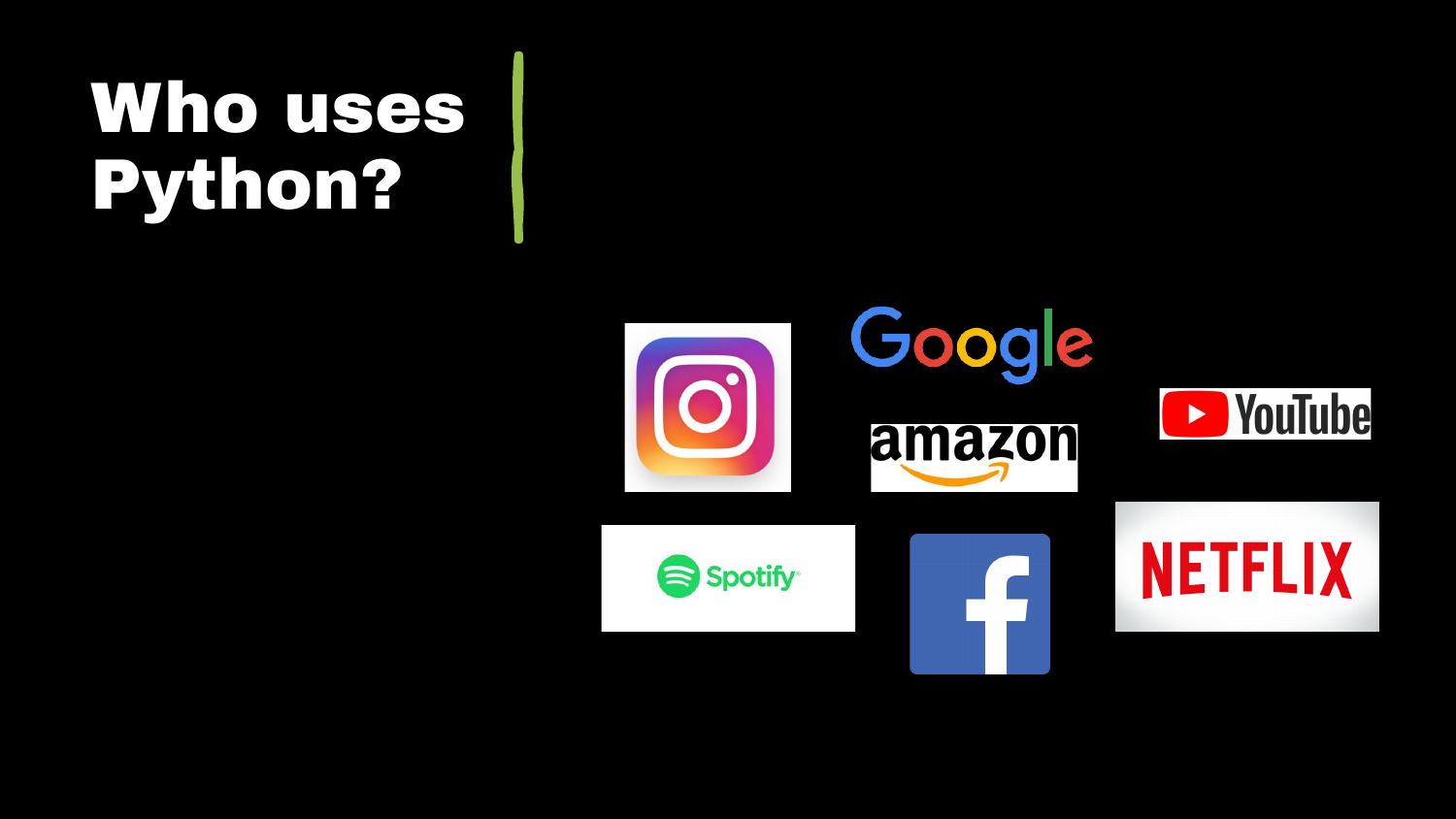

# Who uses Python?

4 | © 2018 General Assembly